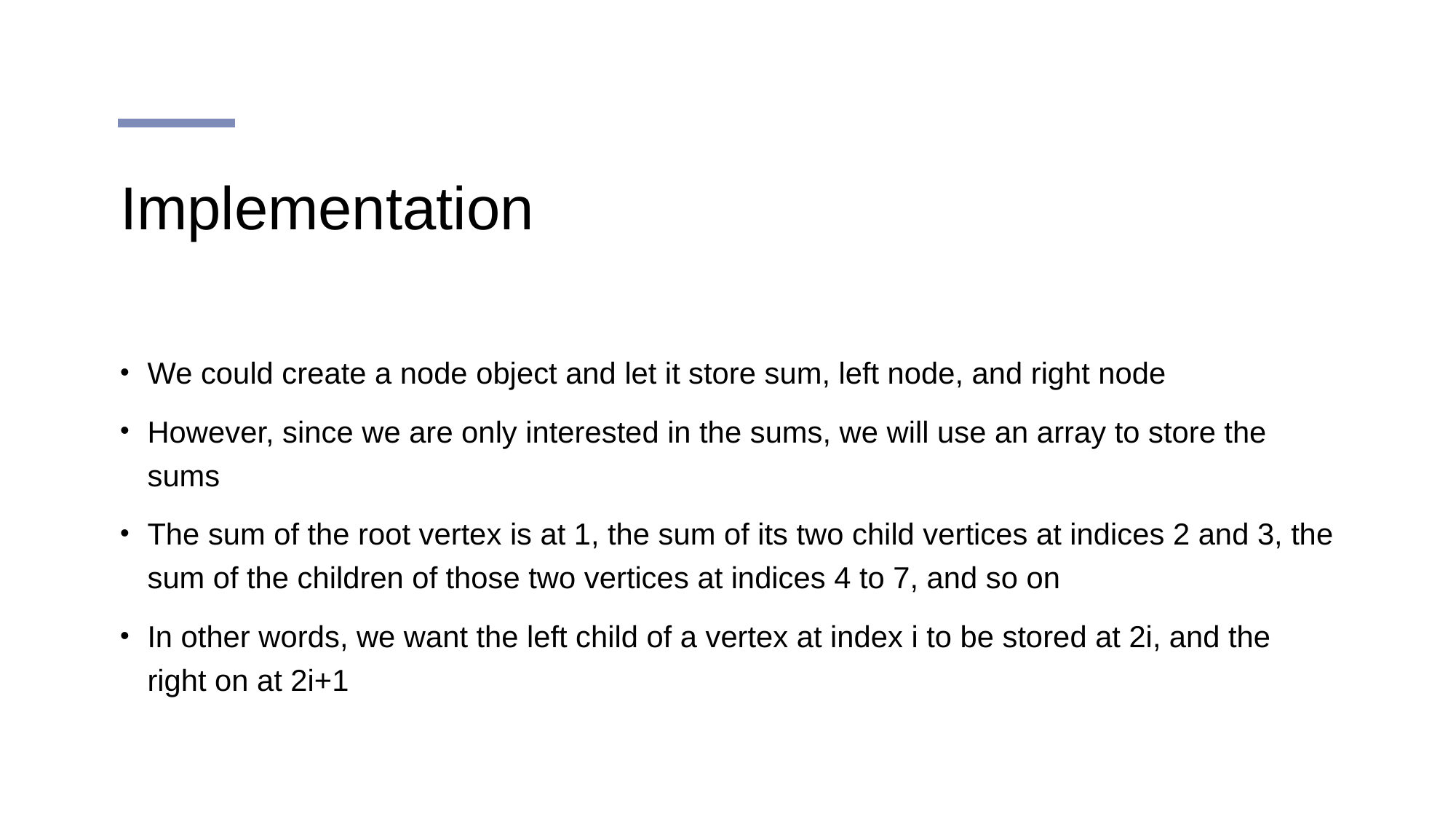

# Implementation
We could create a node object and let it store sum, left node, and right node
However, since we are only interested in the sums, we will use an array to store the sums
The sum of the root vertex is at 1, the sum of its two child vertices at indices 2 and 3, the sum of the children of those two vertices at indices 4 to 7, and so on
In other words, we want the left child of a vertex at index i to be stored at 2i, and the right on at 2i+1